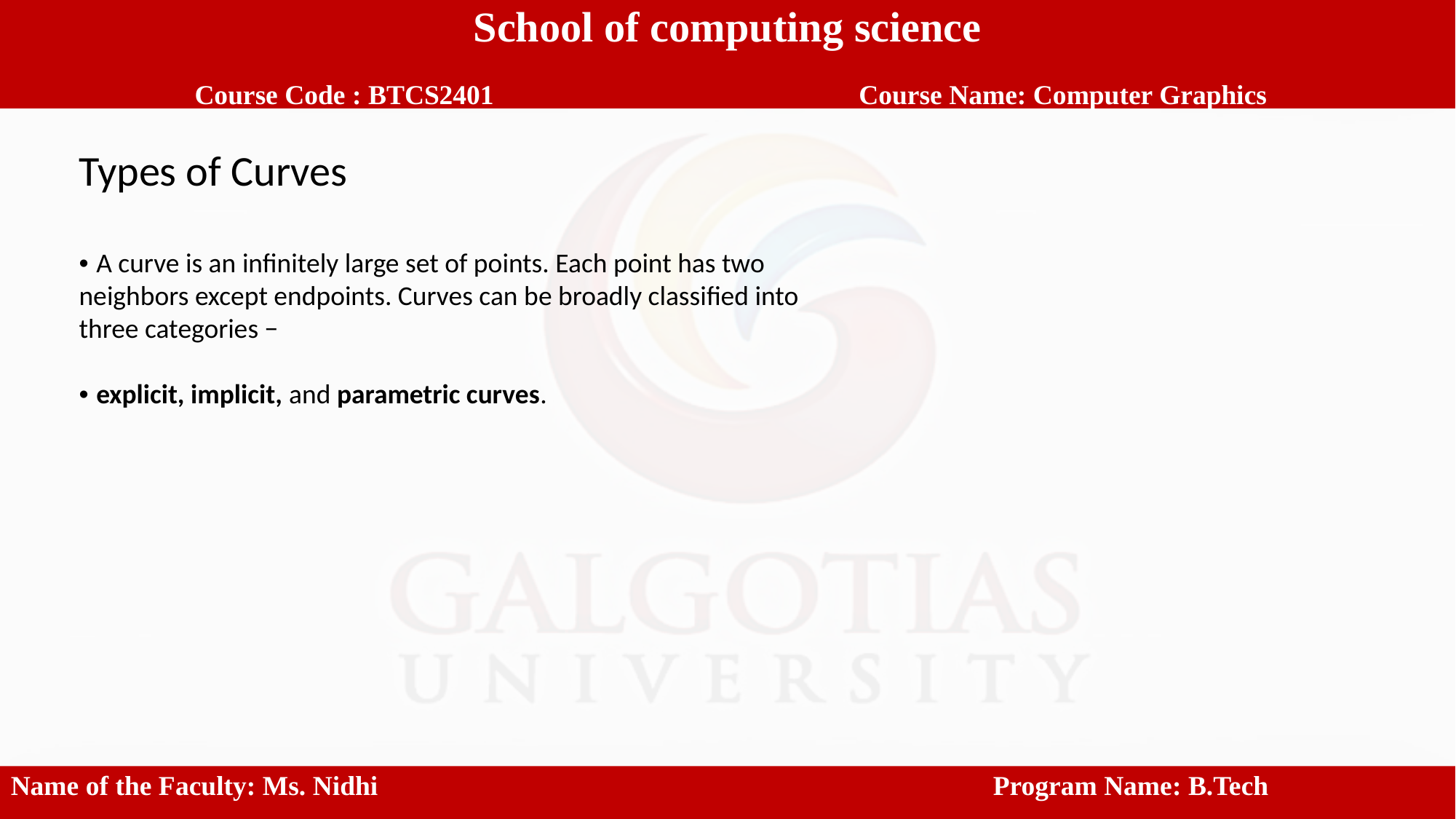

School of computing science
 Course Code : BTCS2401		                                  Course Name: Computer Graphics

Types of Curves

• A curve is an infinitely large set of points. Each point has two
neighbors except endpoints. Curves can be broadly classified into
three categories −

• explicit, implicit, and parametric curves.

Name of the Faculty: Ms. Nidhi						Program Name: B.Tech